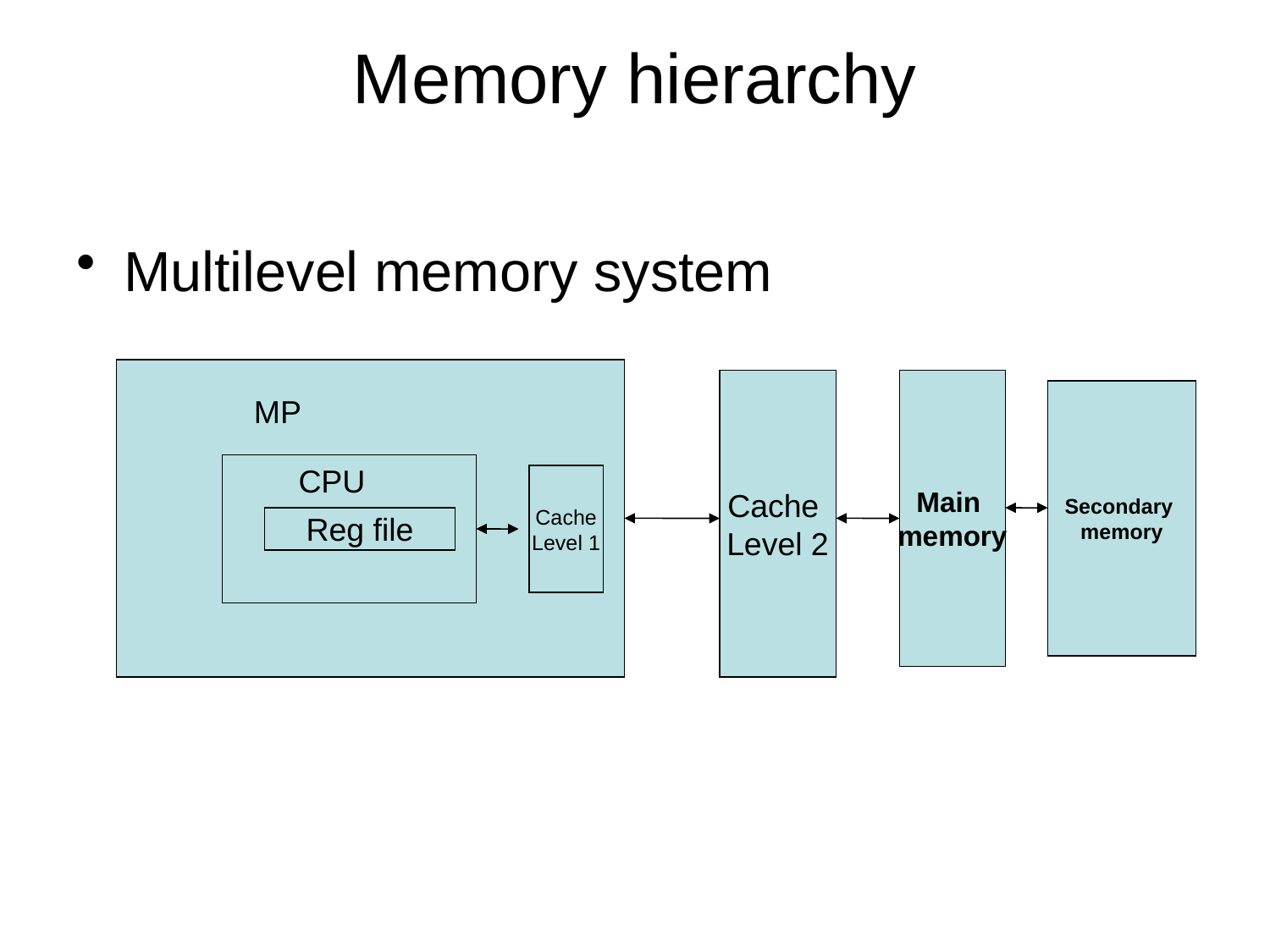

# Memory hierarchy
Multilevel memory system

Cache
Level 2
Main
memory
Secondary
memory
MP

CPU
Cache
Level 1
Reg file